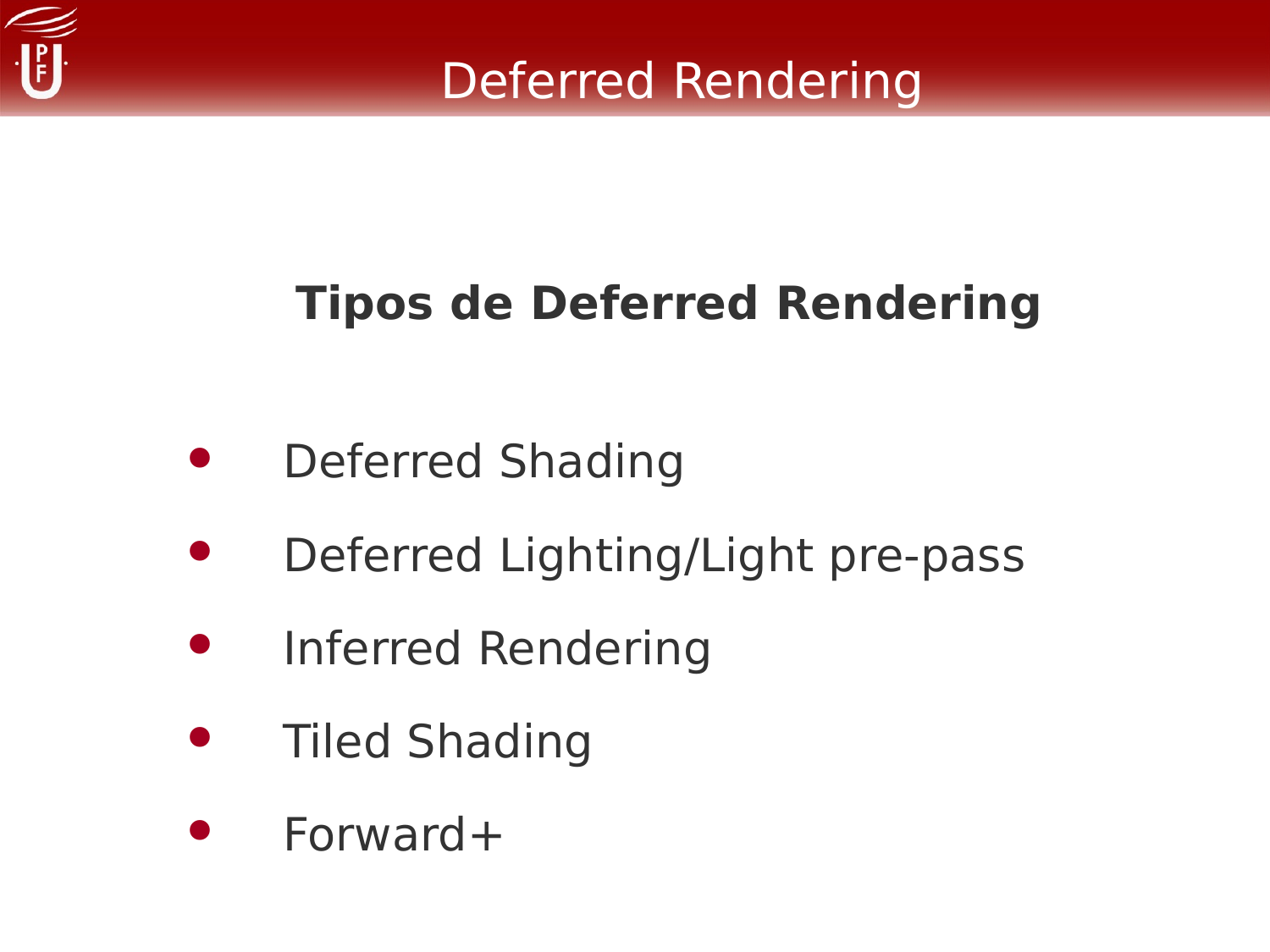

# Deferred Rendering
Tipos de Deferred Rendering

Deferred Shading
Deferred Lighting/Light pre-pass
Inferred Rendering
Tiled Shading
Forward+